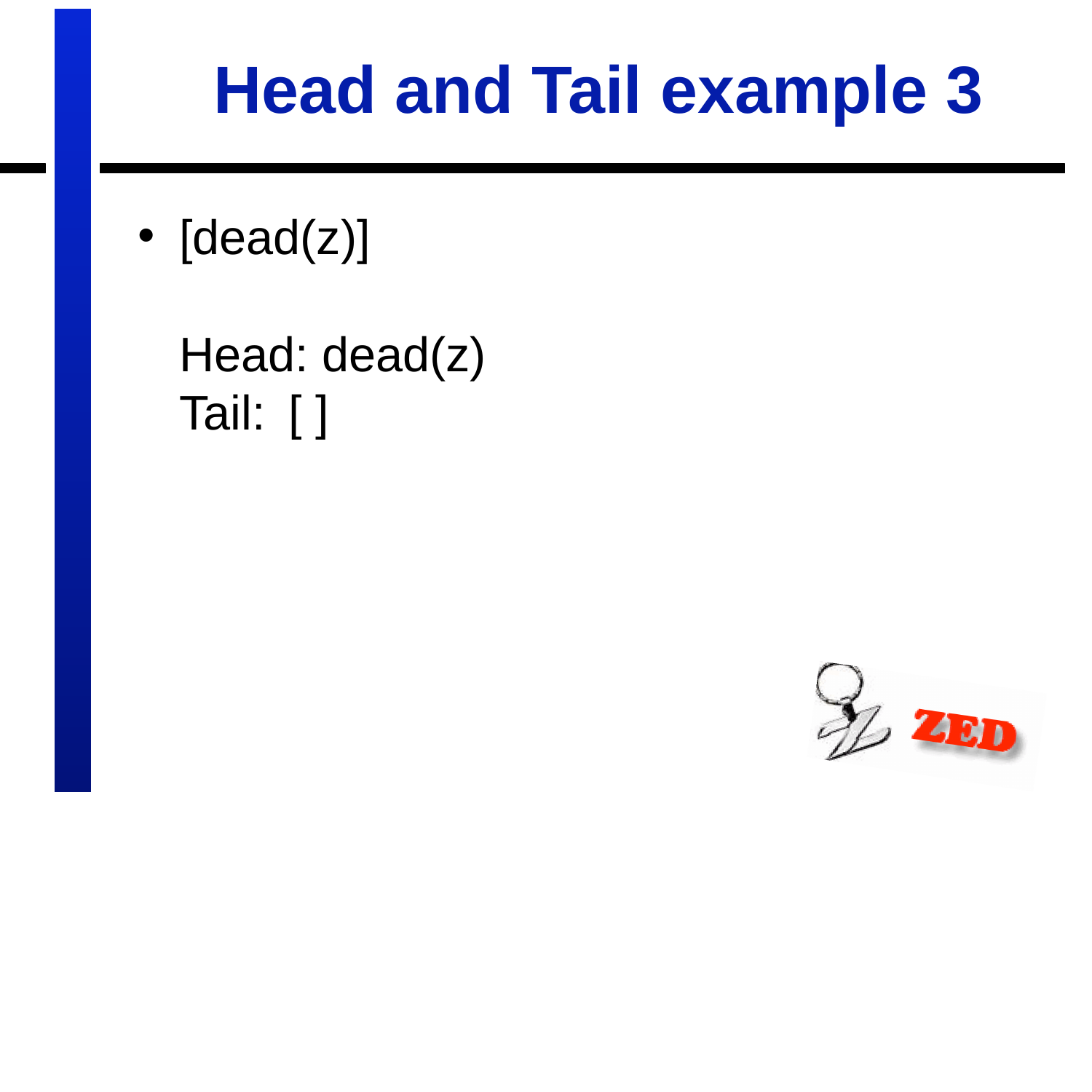

# Head and Tail example 3
[dead(z)]

Head: dead(z)
Tail:	[ ]